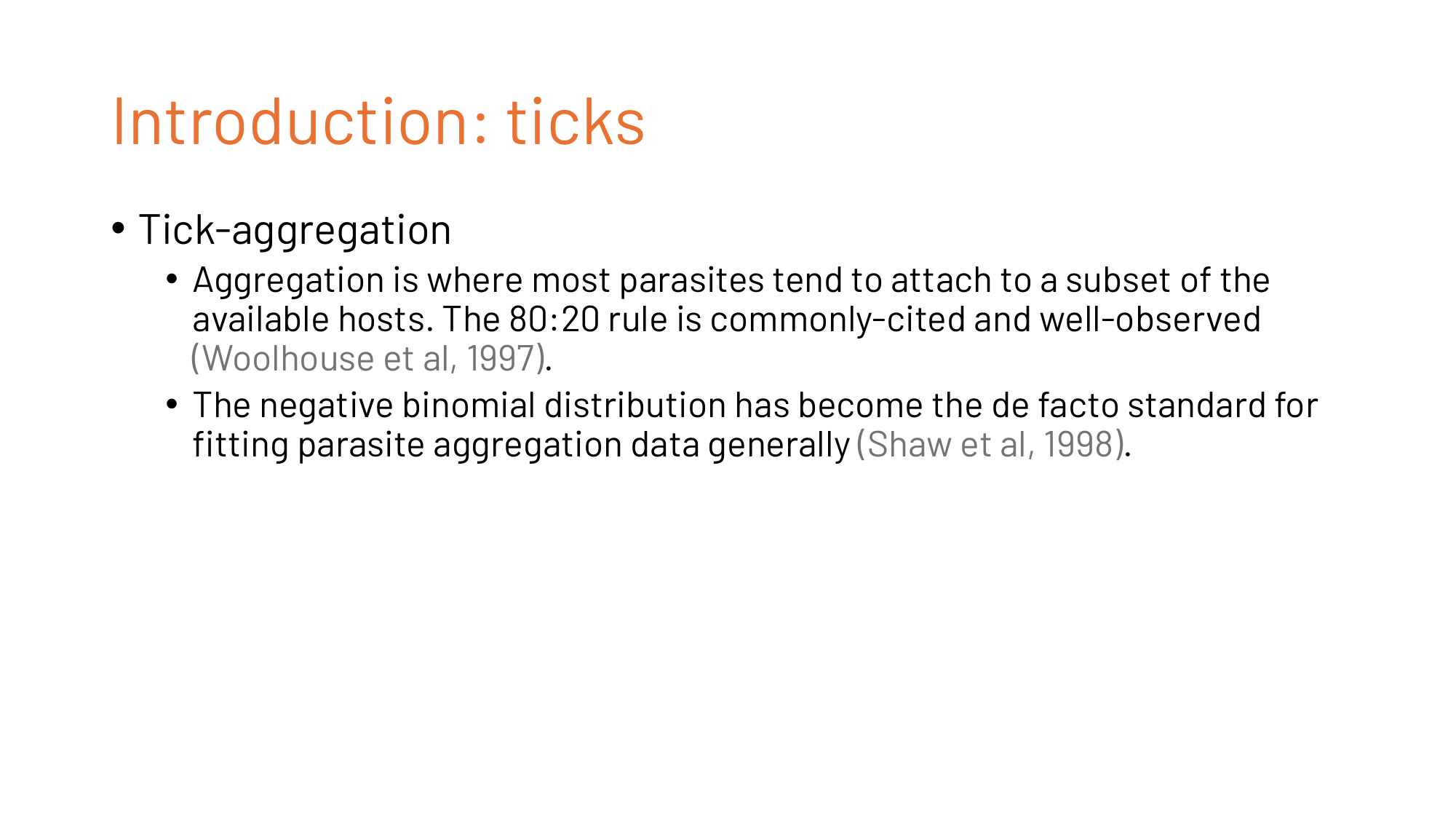

# Introduction: ticks
Tick-aggregation
Aggregation is where most parasites tend to attach to a subset of the available hosts. The 80:20 rule is commonly-cited and well-observed (Woolhouse et al, 1997).
The negative binomial distribution has become the de facto standard for fitting parasite aggregation data generally (Shaw et al, 1998).